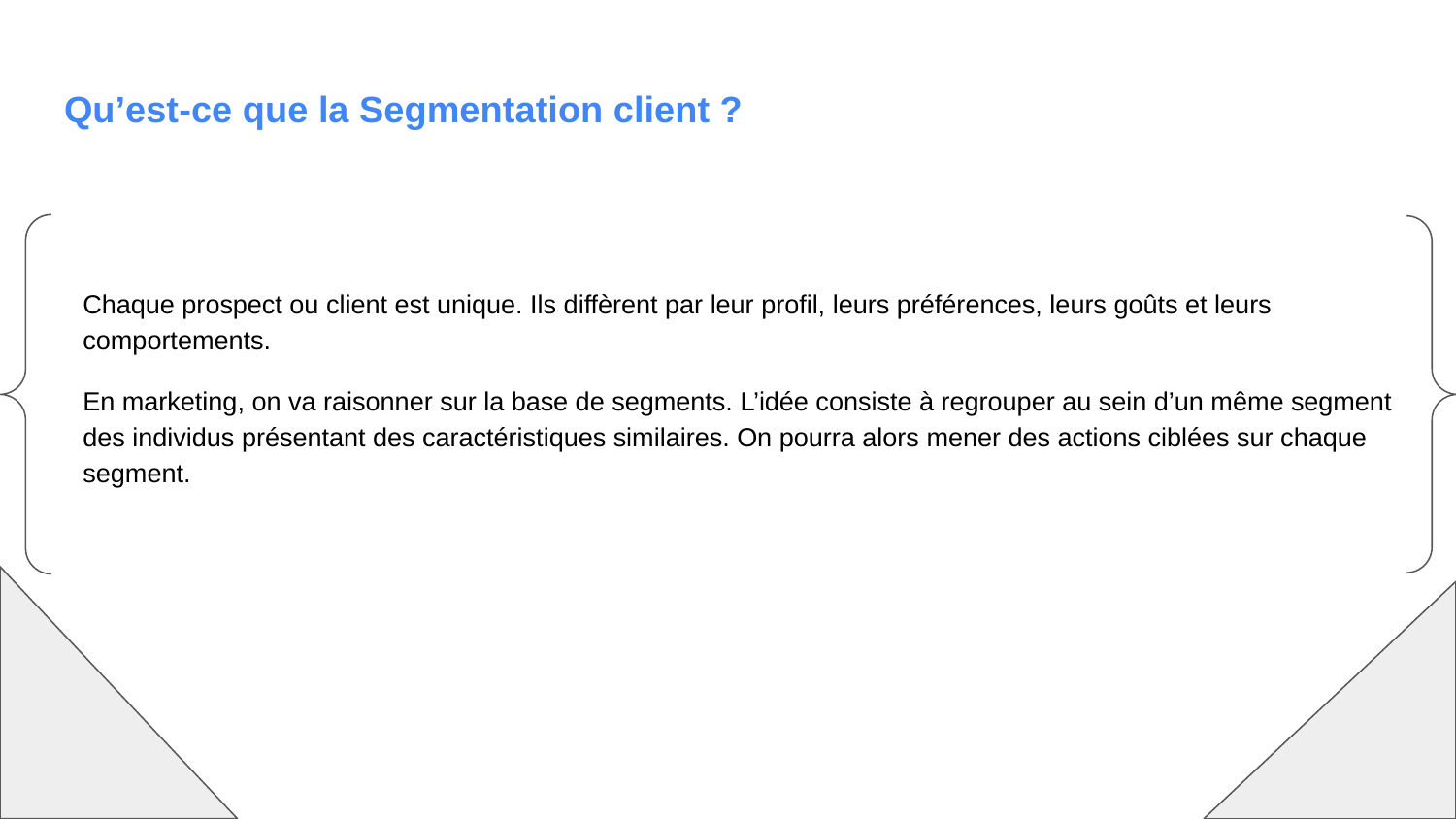

# Qu’est-ce que la Segmentation client ?

Chaque prospect ou client est unique. Ils diffèrent par leur profil, leurs préférences, leurs goûts et leurs comportements.
En marketing, on va raisonner sur la base de segments. L’idée consiste à regrouper au sein d’un même segment des individus présentant des caractéristiques similaires. On pourra alors mener des actions ciblées sur chaque segment.